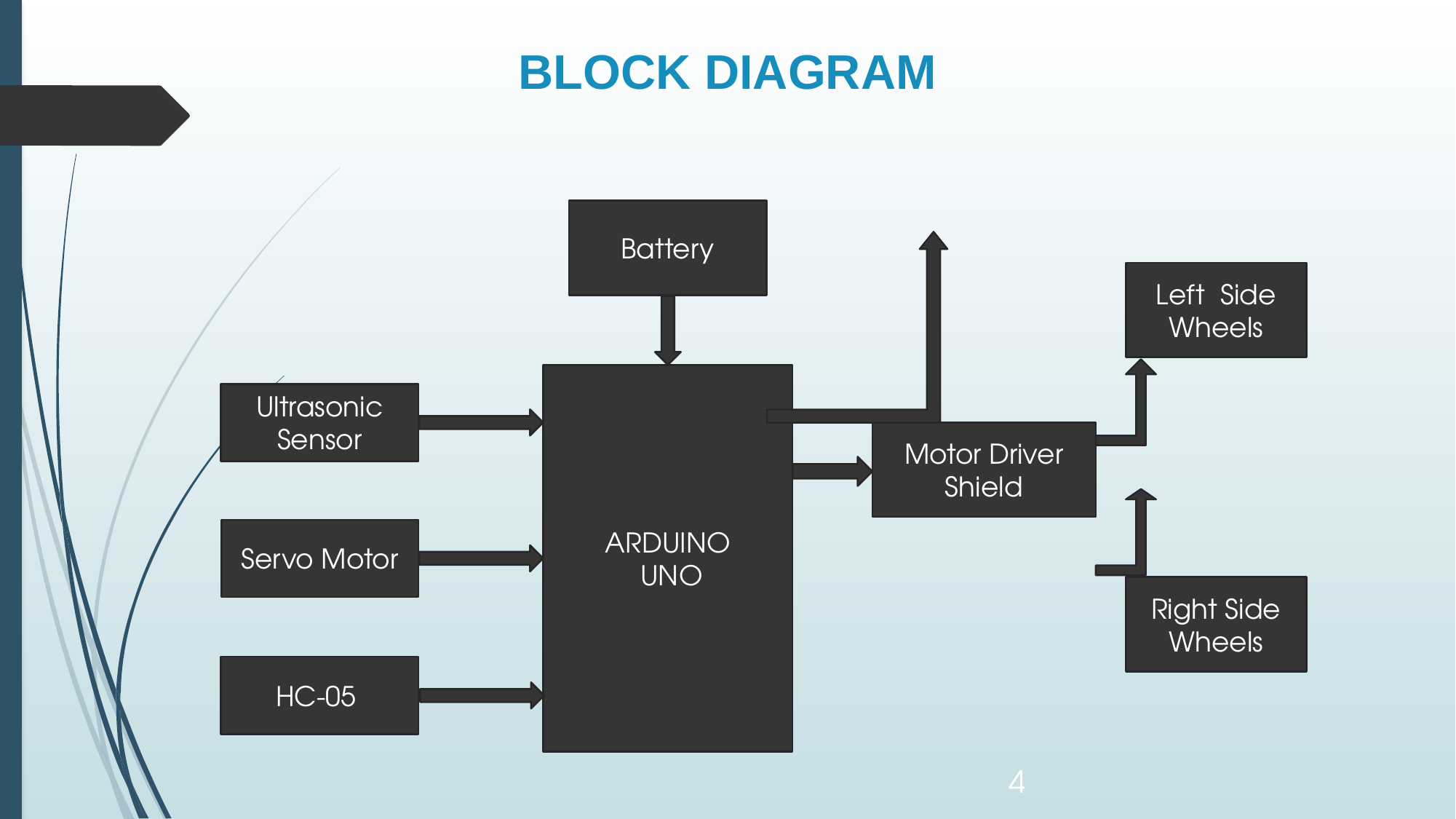

# BLOCK DIAGRAM

Battery

Left  Side Wheels

ARDUINO
 UNO
Ultrasonic Sensor

Motor Driver
Shield

Servo Motor

Right Side Wheels
HC-05

4